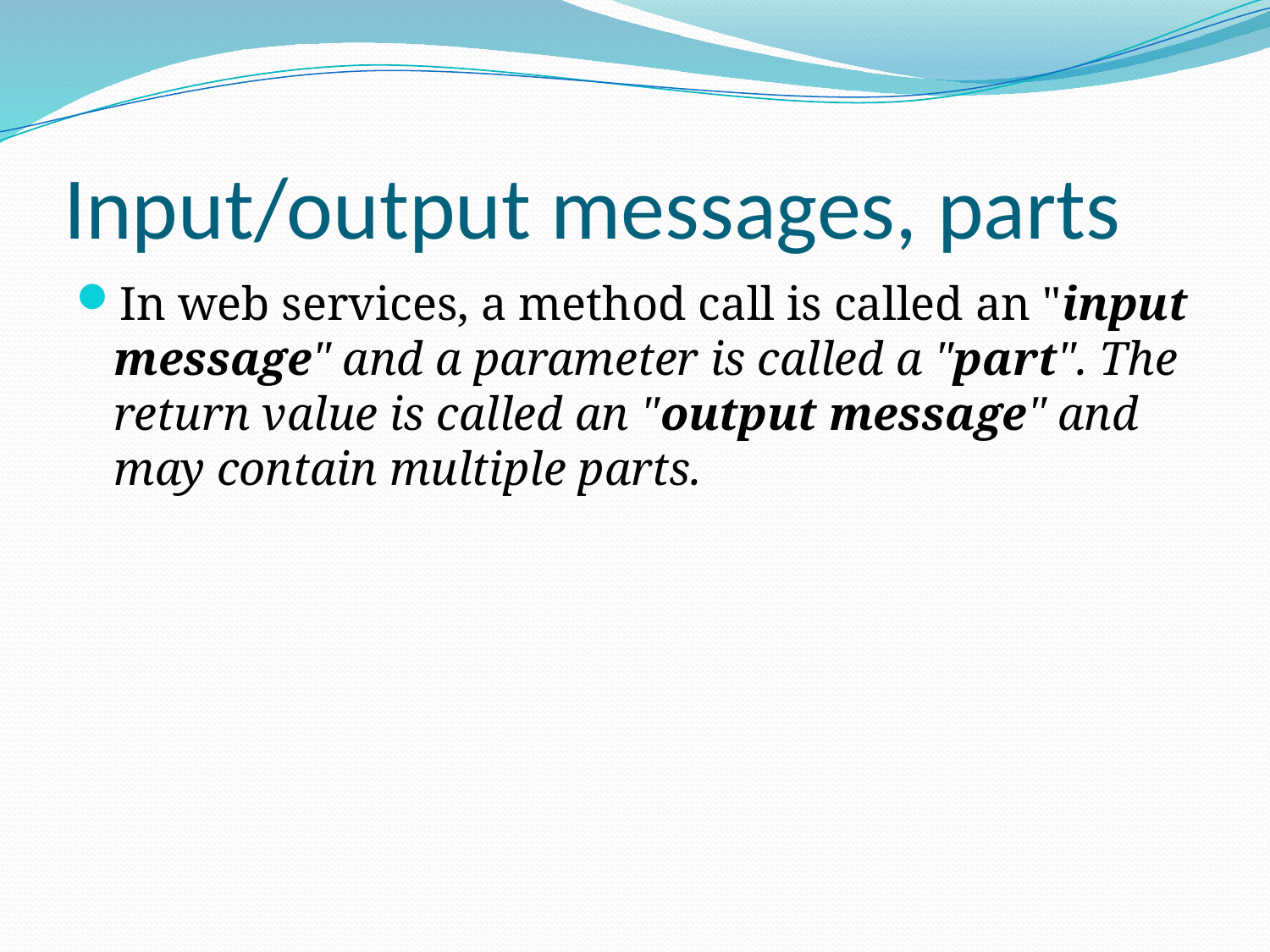

# Input/output messages, parts
In web services, a method call is called an "input message" and a parameter is called a "part". The return value is called an "output message" and may contain multiple parts.